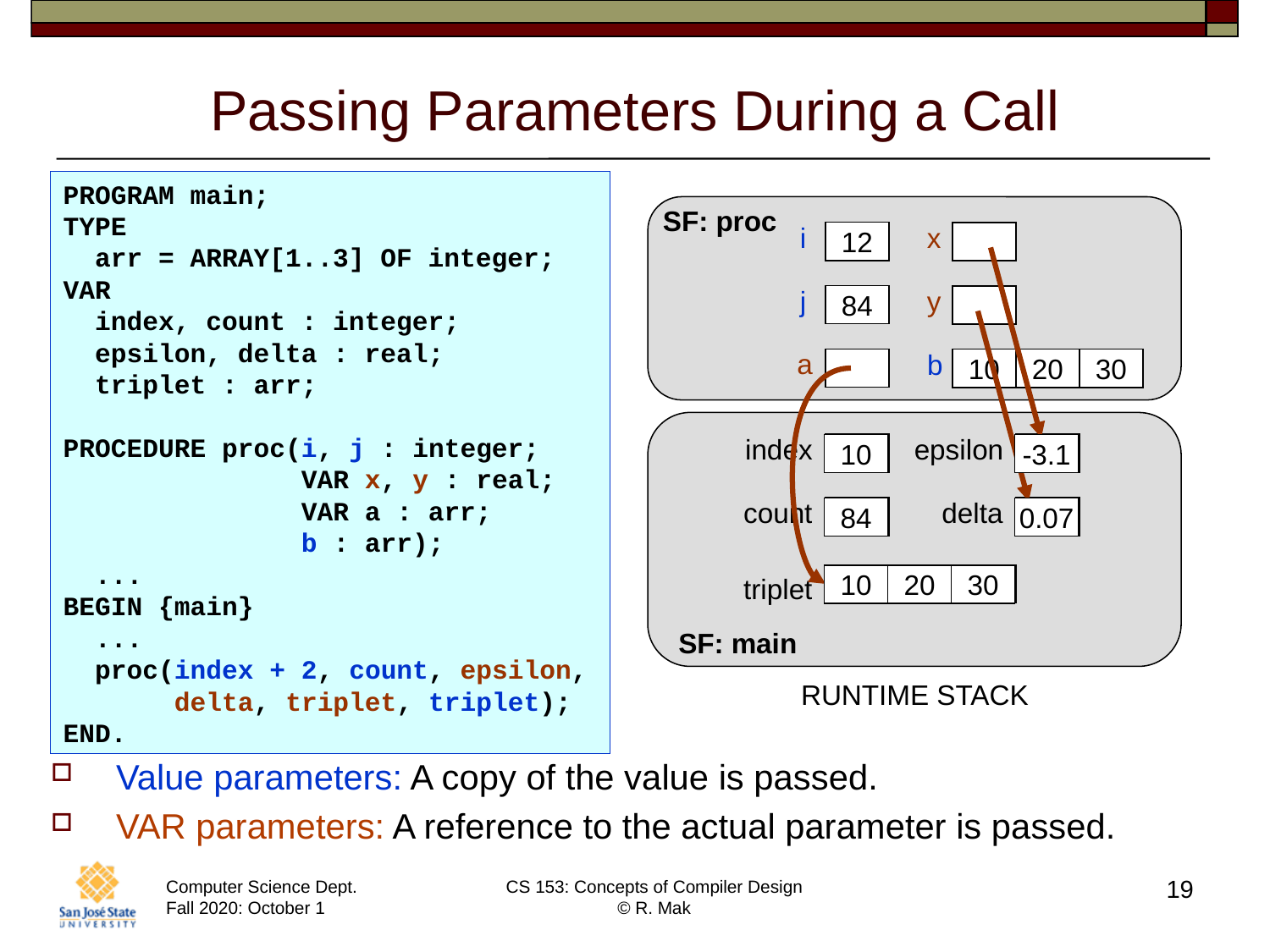

# Passing Parameters During a Call
PROGRAM main;
TYPE
  arr = ARRAY[1..3] OF integer;
VAR
  index, count : integer;
  epsilon, delta : real;
  triplet : arr;

PROCEDURE proc(i, j : integer;
               VAR x, y : real;
               VAR a : arr;
               b : arr);
  ...
BEGIN {main}
  ...
  proc(index + 2, count, epsilon,
       delta, triplet, triplet);
END.

SF: proc
i
x
12

j
y

84

a
b

10
20
30

index
epsilon

count
delta
triplet
SF: main
10
-3.1
84
0.07
10
20
30
RUNTIME STACK
Value parameters: A copy of the value is passed.
VAR parameters: A reference to the actual parameter is passed.
19